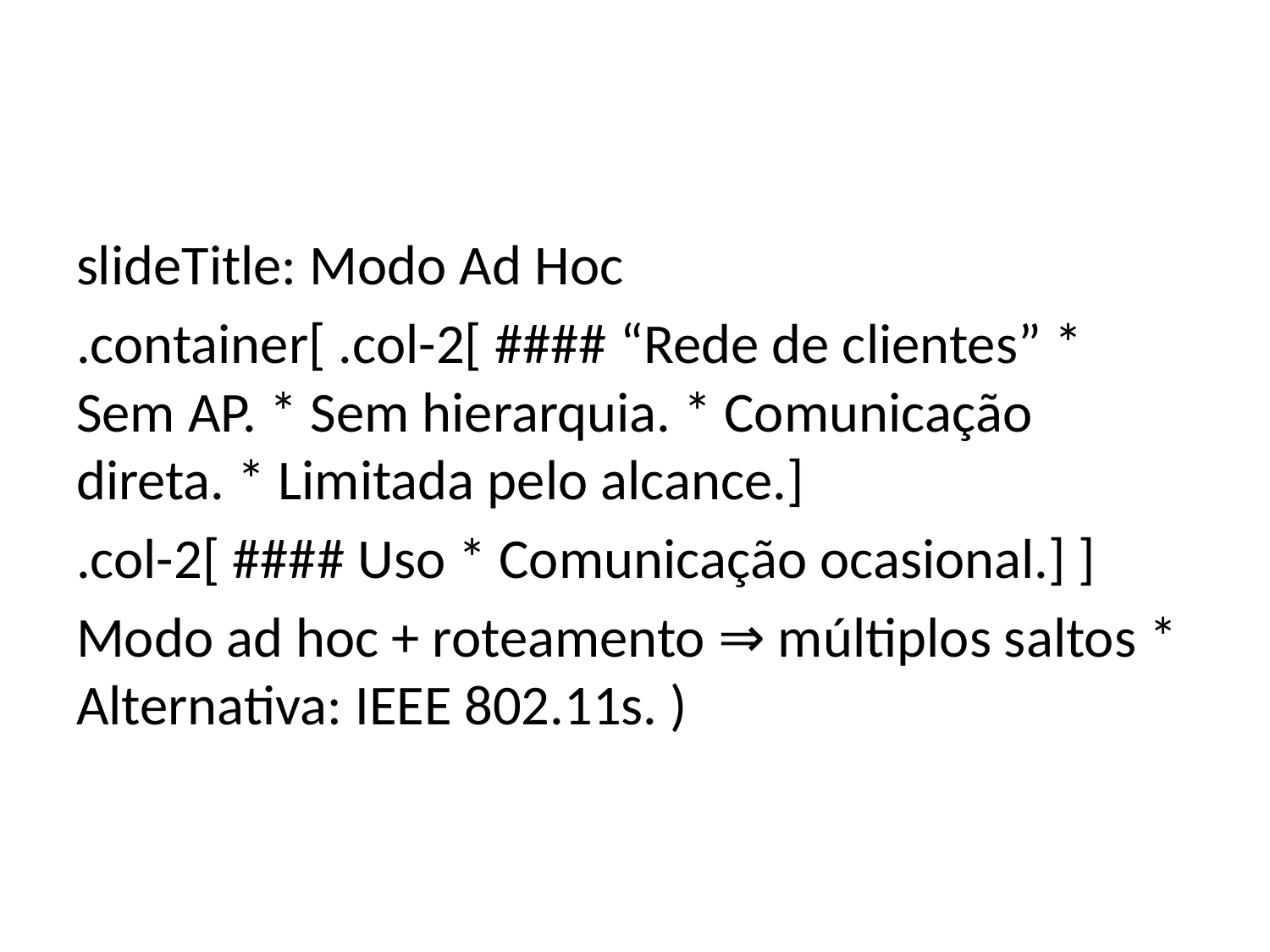

slideTitle: Modo Ad Hoc
.container[ .col-2[ #### “Rede de clientes” * Sem AP. * Sem hierarquia. * Comunicação direta. * Limitada pelo alcance.]
.col-2[ #### Uso * Comunicação ocasional.] ]
Modo ad hoc + roteamento ⇒ múltiplos saltos * Alternativa: IEEE 802.11s. )